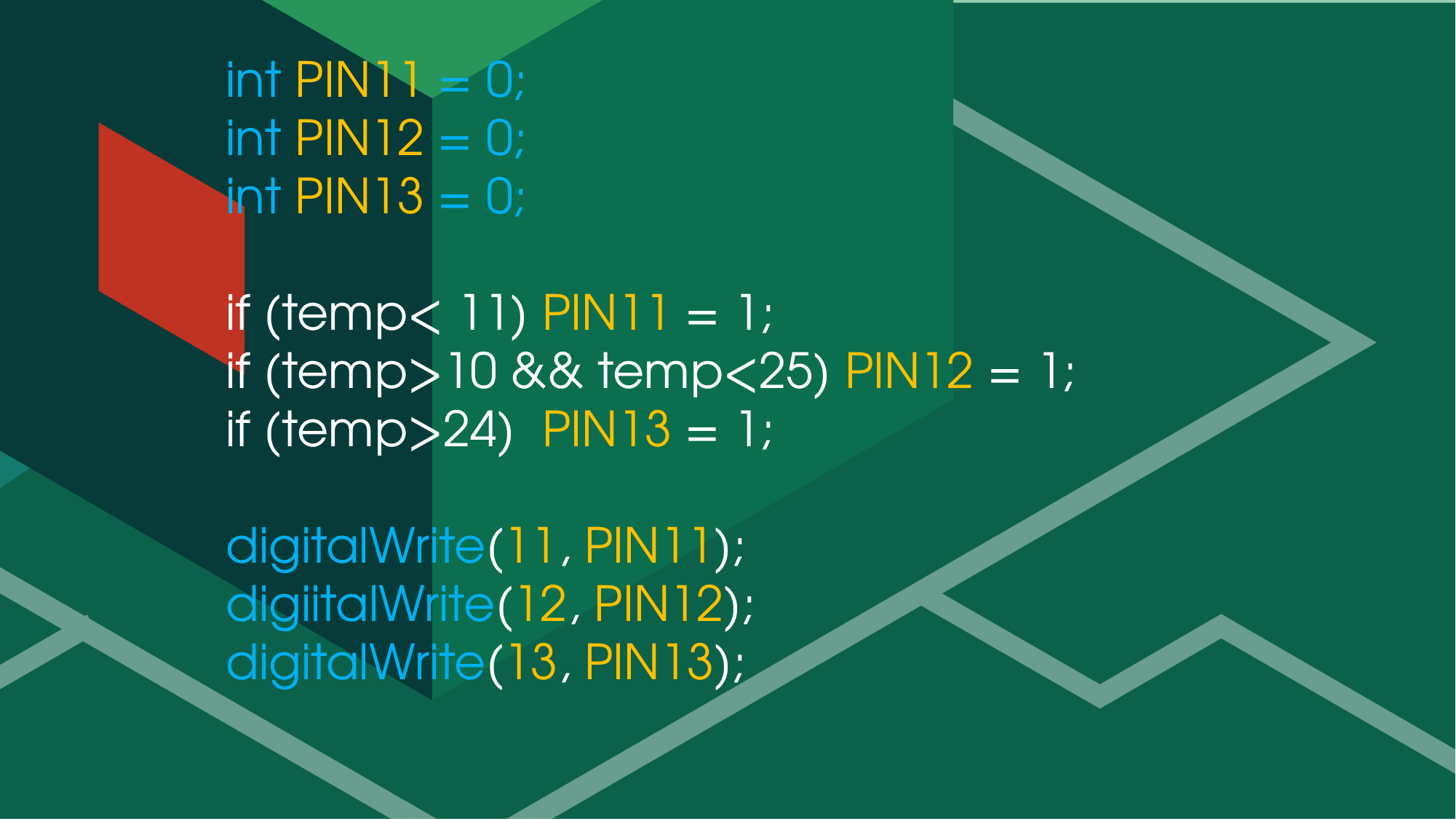

int PIN11 = 0;
int PIN12 = 0;
int PIN13 = 0;

if (temp< 11) PIN11 = 1;
if (temp>10 && temp<25) PIN12 = 1;
if (temp>24)  PIN13 = 1;

digitalWrite(11, PIN11);
digiitalWrite(12, PIN12);
digitalWrite(13, PIN13);